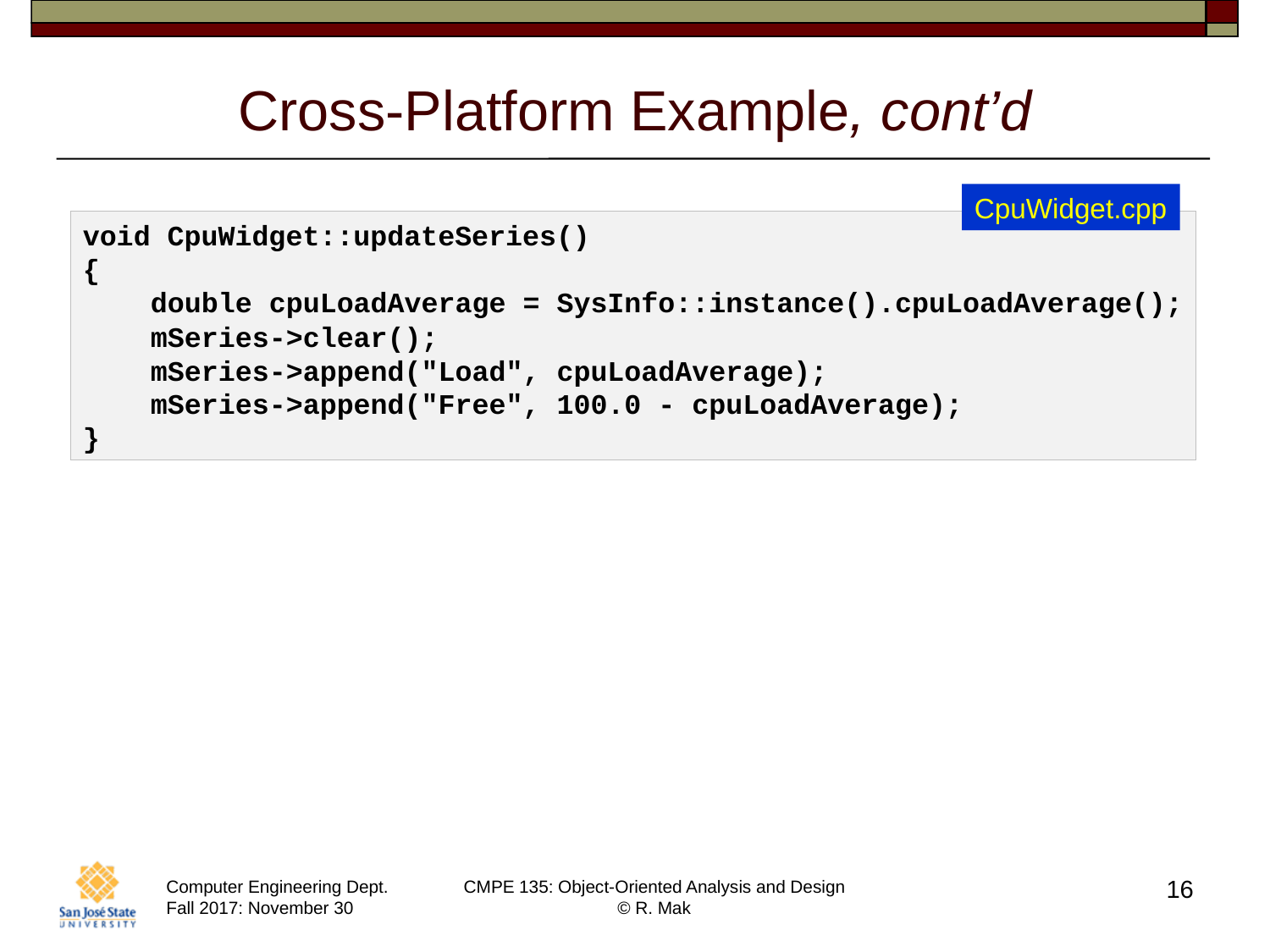

# Cross-Platform Example, cont’d
CpuWidget.cpp
void CpuWidget::updateSeries()
{
    double cpuLoadAverage = SysInfo::instance().cpuLoadAverage();
    mSeries->clear();
    mSeries->append("Load", cpuLoadAverage);
    mSeries->append("Free", 100.0 - cpuLoadAverage);
}
16